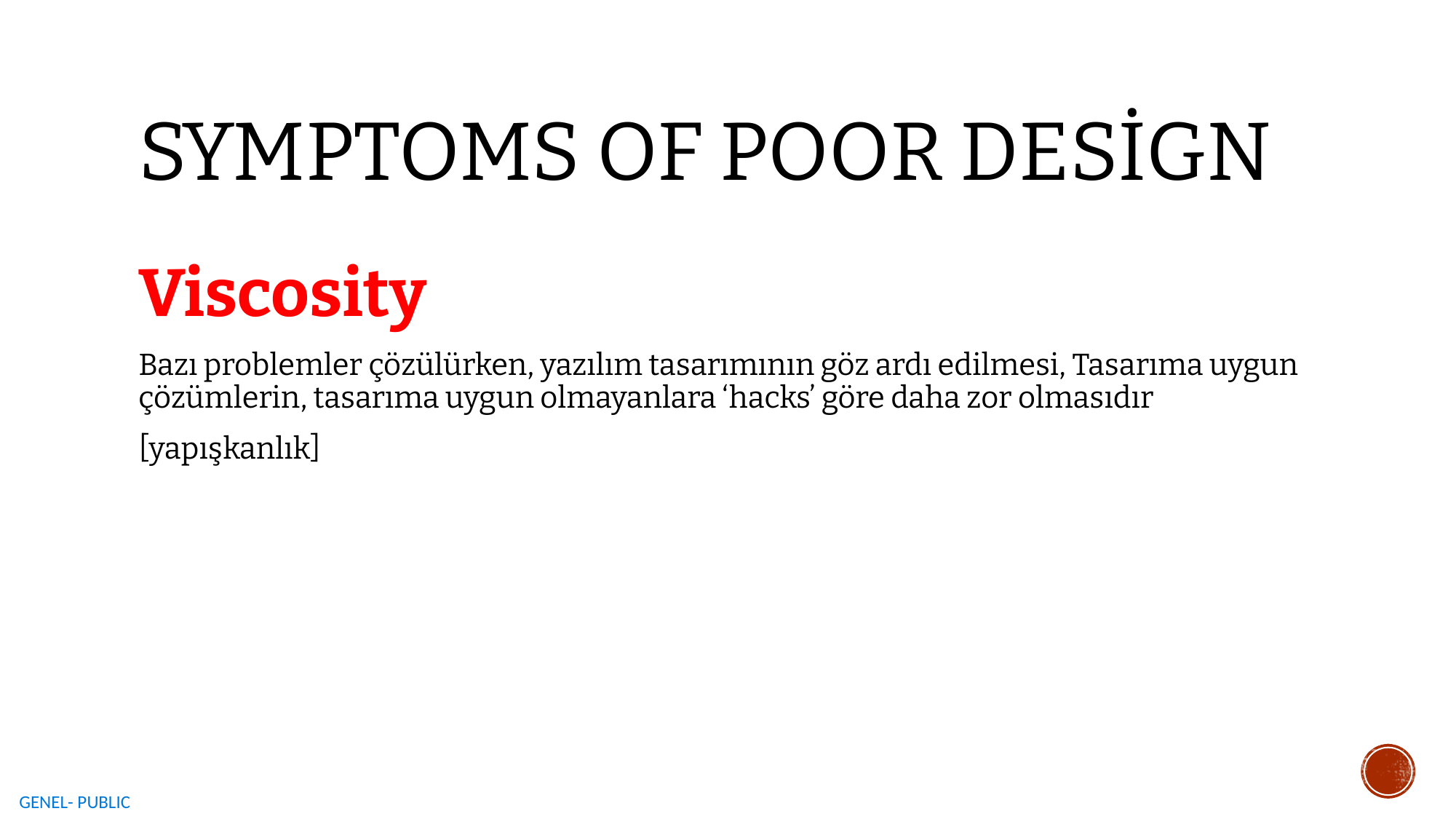

# Symptoms of Poor Design
Viscosity
Bazı problemler çözülürken, yazılım tasarımının göz ardı edilmesi, Tasarıma uygun çözümlerin, tasarıma uygun olmayanlara ‘hacks’ göre daha zor olmasıdır
[yapışkanlık]